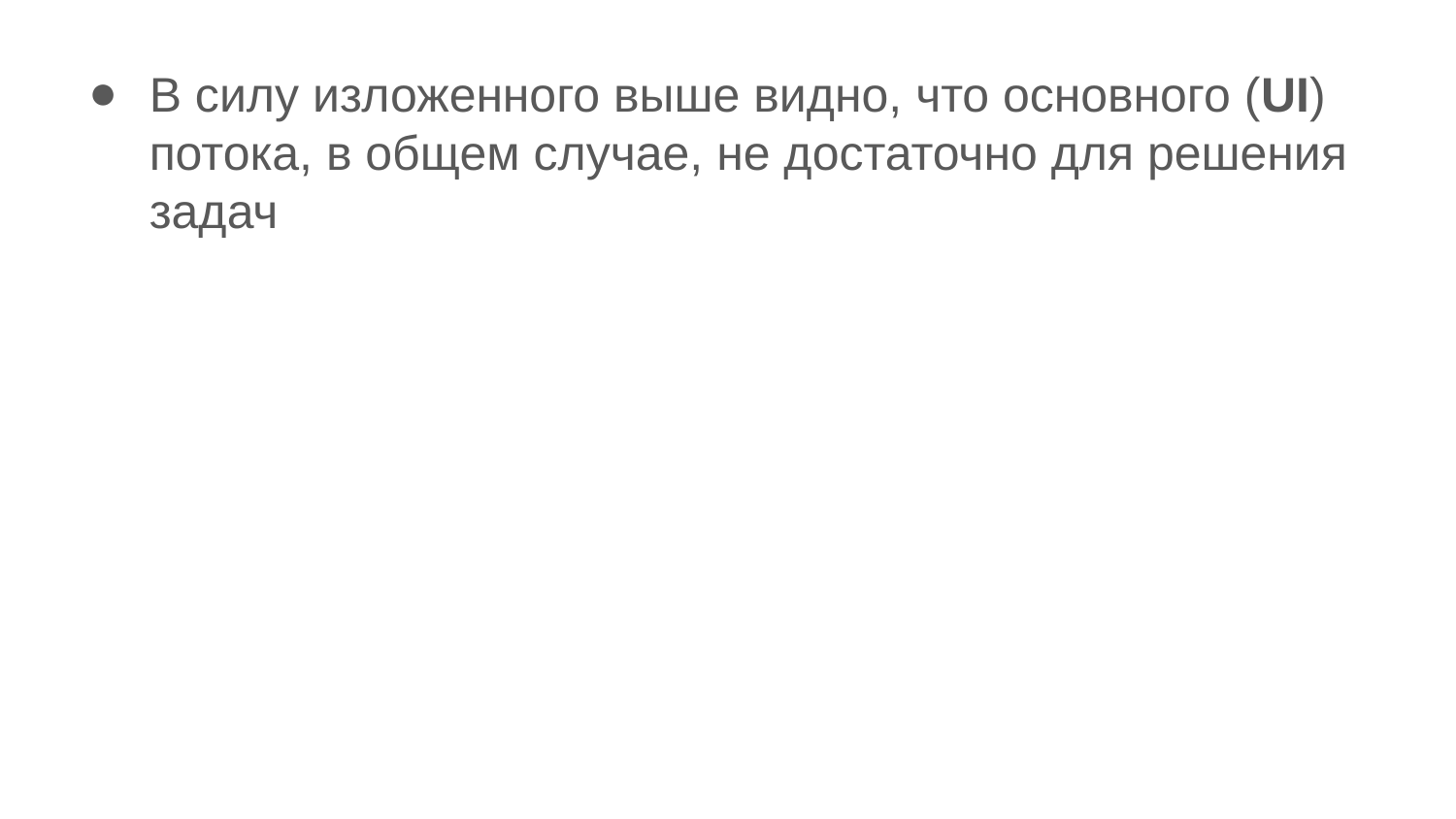

В силу изложенного выше видно, что основного (UI) потока, в общем случае, не достаточно для решения задач